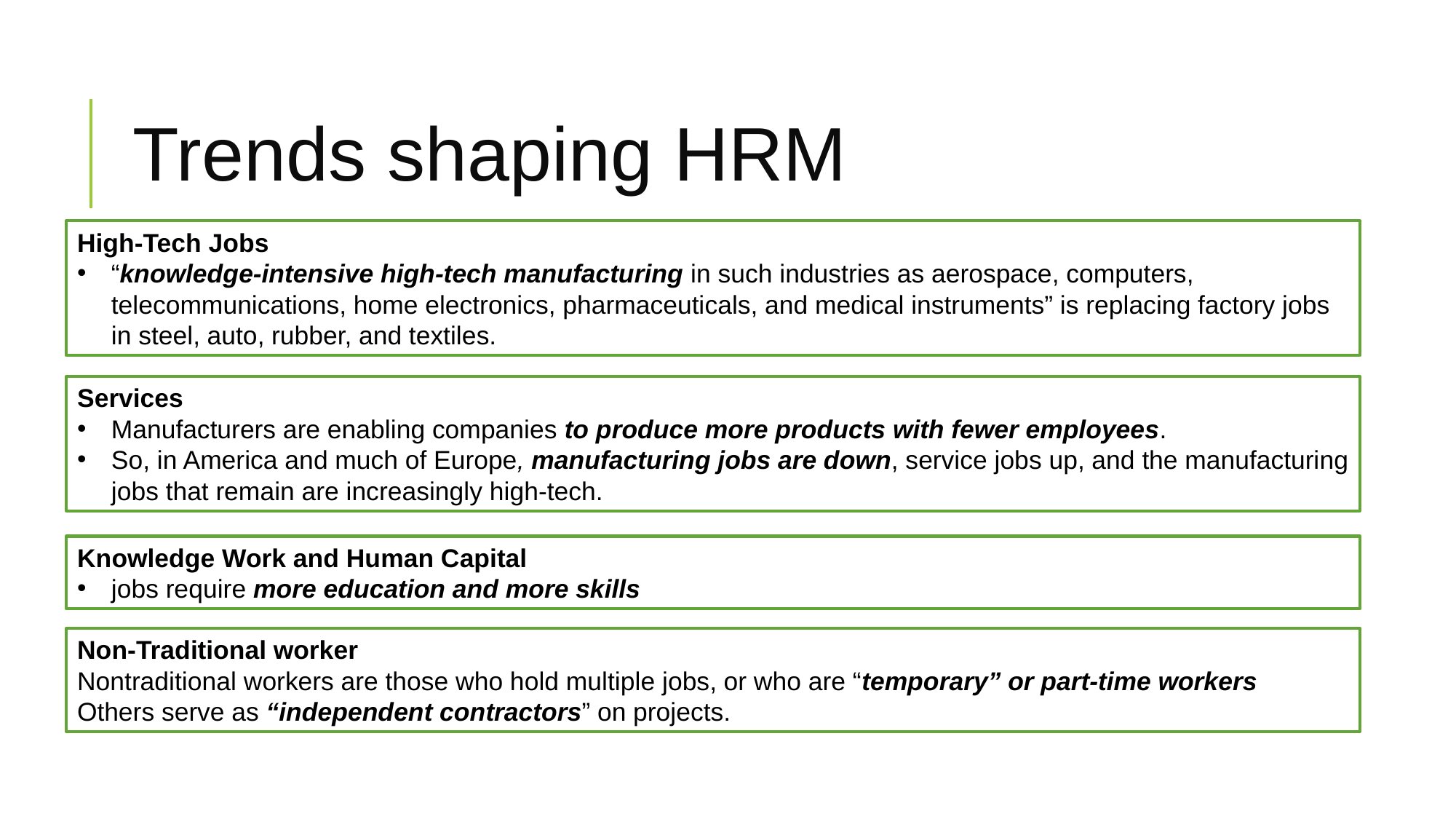

# Trends shaping HRM
High-Tech Jobs
“knowledge-intensive high-tech manufacturing in such industries as aerospace, computers, telecommunications, home electronics, pharmaceuticals, and medical instruments” is replacing factory jobs in steel, auto, rubber, and textiles.
Services
Manufacturers are enabling companies to produce more products with fewer employees.
So, in America and much of Europe, manufacturing jobs are down, service jobs up, and the manufacturing jobs that remain are increasingly high-tech.
Knowledge Work and Human Capital
jobs require more education and more skills
Non-Traditional worker
Nontraditional workers are those who hold multiple jobs, or who are “temporary” or part-time workers
Others serve as “independent contractors” on projects.